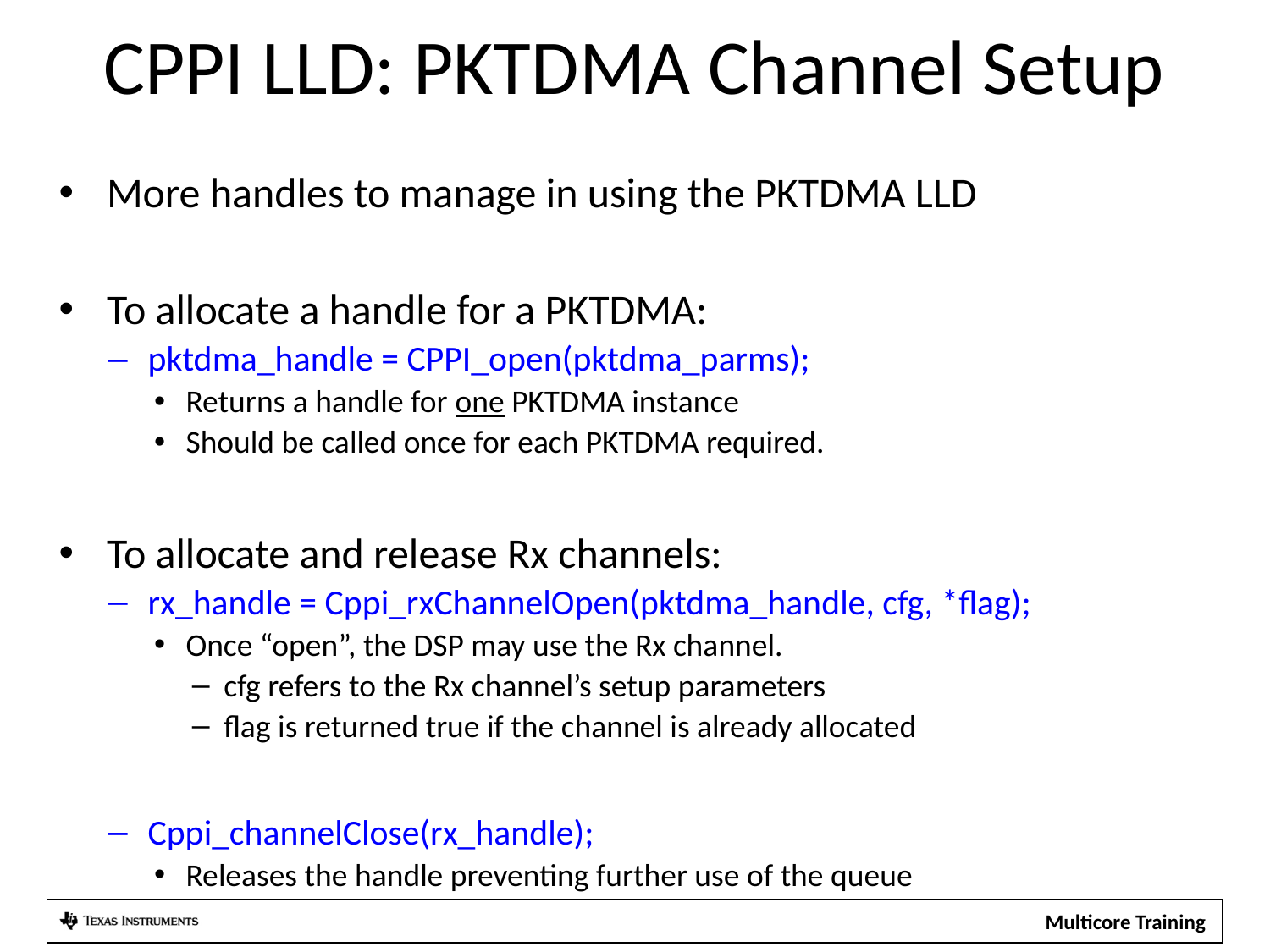

# CPPI LLD: PKTDMA Channel Setup
More handles to manage in using the PKTDMA LLD

To allocate a handle for a PKTDMA:
pktdma_handle = CPPI_open(pktdma_parms);
Returns a handle for one PKTDMA instance
Should be called once for each PKTDMA required.

To allocate and release Rx channels:
rx_handle = Cppi_rxChannelOpen(pktdma_handle, cfg, *flag);
Once “open”, the DSP may use the Rx channel.
cfg refers to the Rx channel’s setup parameters
flag is returned true if the channel is already allocated

Cppi_channelClose(rx_handle);
Releases the handle preventing further use of the queue